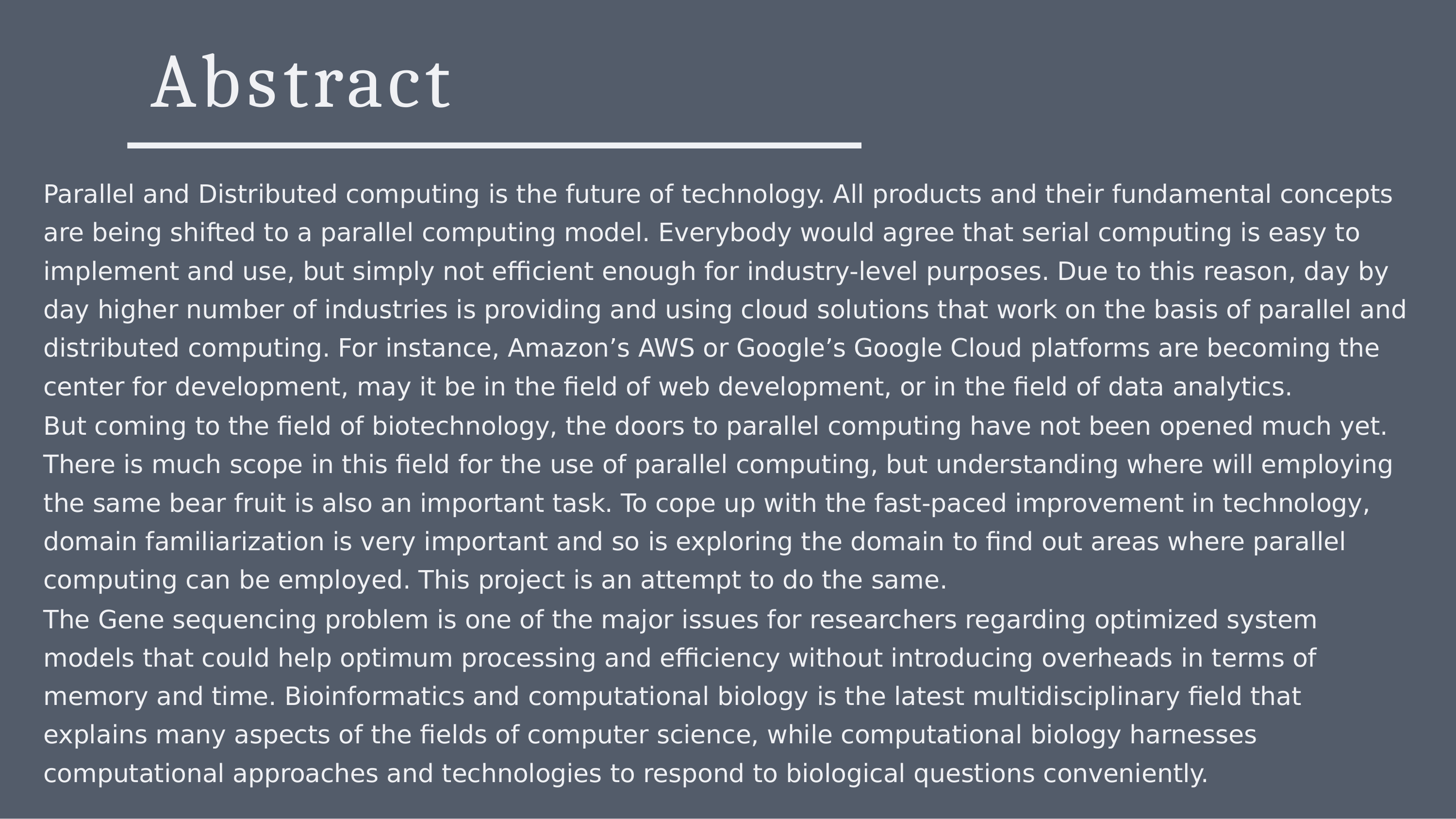

# Abstract

Parallel and Distributed computing is the future of technology. All products and their fundamental concepts are being shifted to a parallel computing model. Everybody would agree that serial computing is easy to implement and use, but simply not efficient enough for industry-level purposes. Due to this reason, day by day higher number of industries is providing and using cloud solutions that work on the basis of parallel and distributed computing. For instance, Amazon’s AWS or Google’s Google Cloud platforms are becoming the center for development, may it be in the field of web development, or in the field of data analytics.
But coming to the field of biotechnology, the doors to parallel computing have not been opened much yet. There is much scope in this field for the use of parallel computing, but understanding where will employing the same bear fruit is also an important task. To cope up with the fast-paced improvement in technology, domain familiarization is very important and so is exploring the domain to find out areas where parallel computing can be employed. This project is an attempt to do the same.
The Gene sequencing problem is one of the major issues for researchers regarding optimized system models that could help optimum processing and efficiency without introducing overheads in terms of memory and time. Bioinformatics and computational biology is the latest multidisciplinary field that explains many aspects of the fields of computer science, while computational biology harnesses computational approaches and technologies to respond to biological questions conveniently.